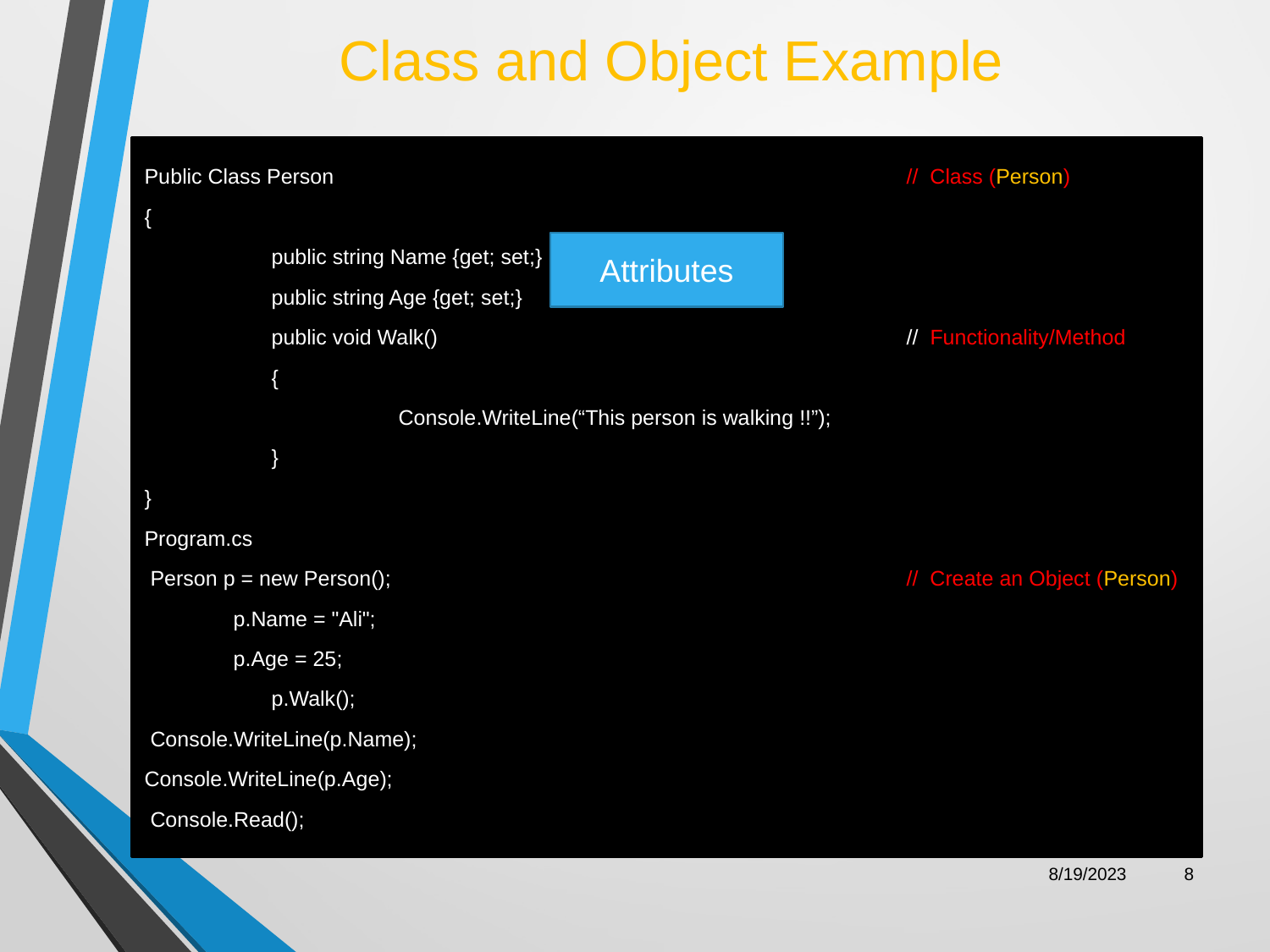

# Class and Object Example
Public Class Person					//  Class (Person)
{
	public string Name {get; set;}
	public string Age {get; set;}
	public void Walk()				//  Functionality/Method
	{
		Console.WriteLine(“This person is walking !!”);
	}
}
Program.cs
 Person p = new Person();   				//  Create an Object (Person)
               p.Name = "Ali";
               p.Age = 25;
	p.Walk();
 Console.WriteLine(p.Name);
Console.WriteLine(p.Age);
 Console.Read();
Attributes
8/19/2023
8